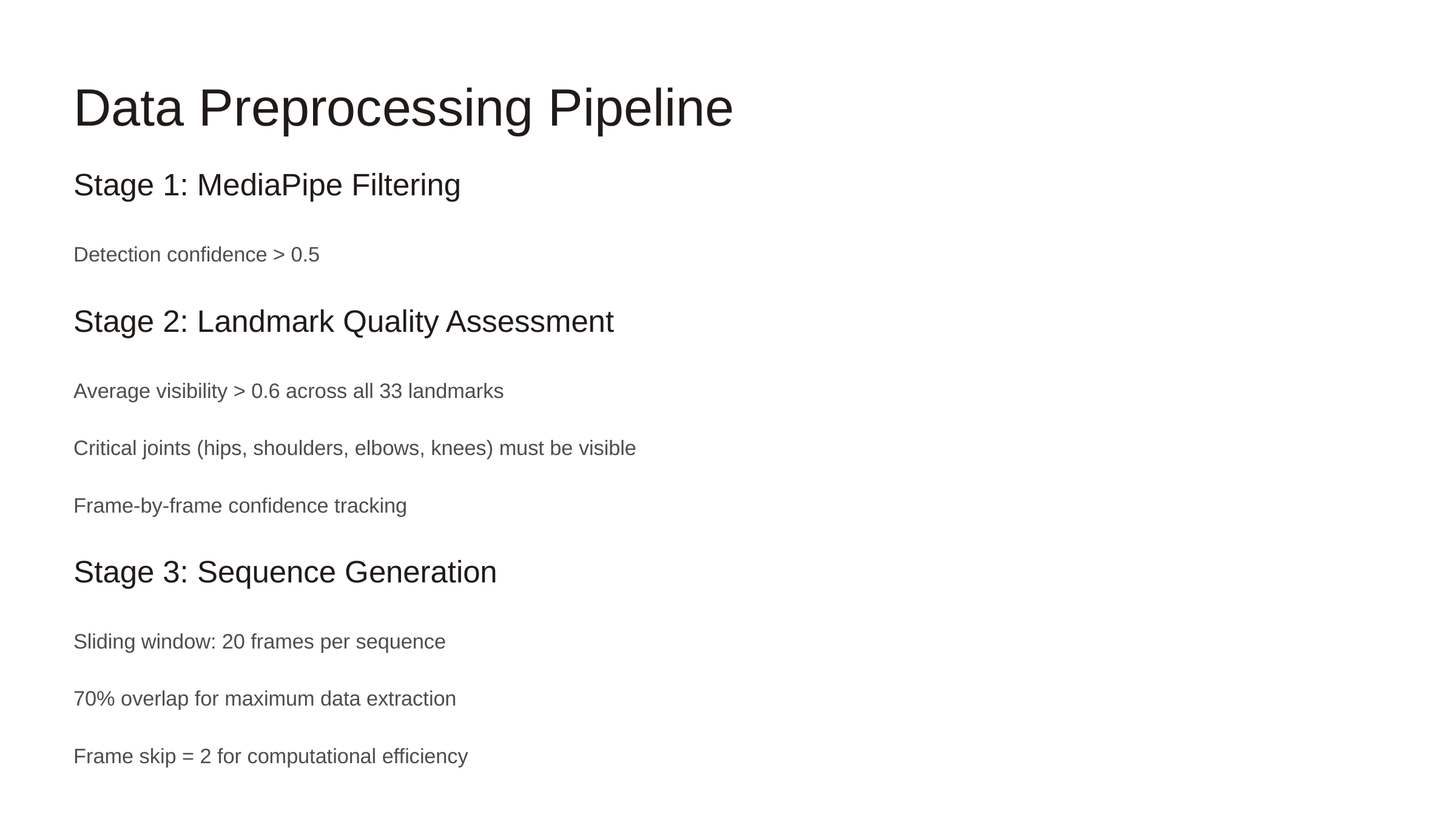

Data Preprocessing Pipeline
Stage 1: MediaPipe Filtering
Detection confidence > 0.5
Stage 2: Landmark Quality Assessment
Average visibility > 0.6 across all 33 landmarks
Critical joints (hips, shoulders, elbows, knees) must be visible
Frame-by-frame confidence tracking
Stage 3: Sequence Generation
Sliding window: 20 frames per sequence
70% overlap for maximum data extraction
Frame skip = 2 for computational efficiency